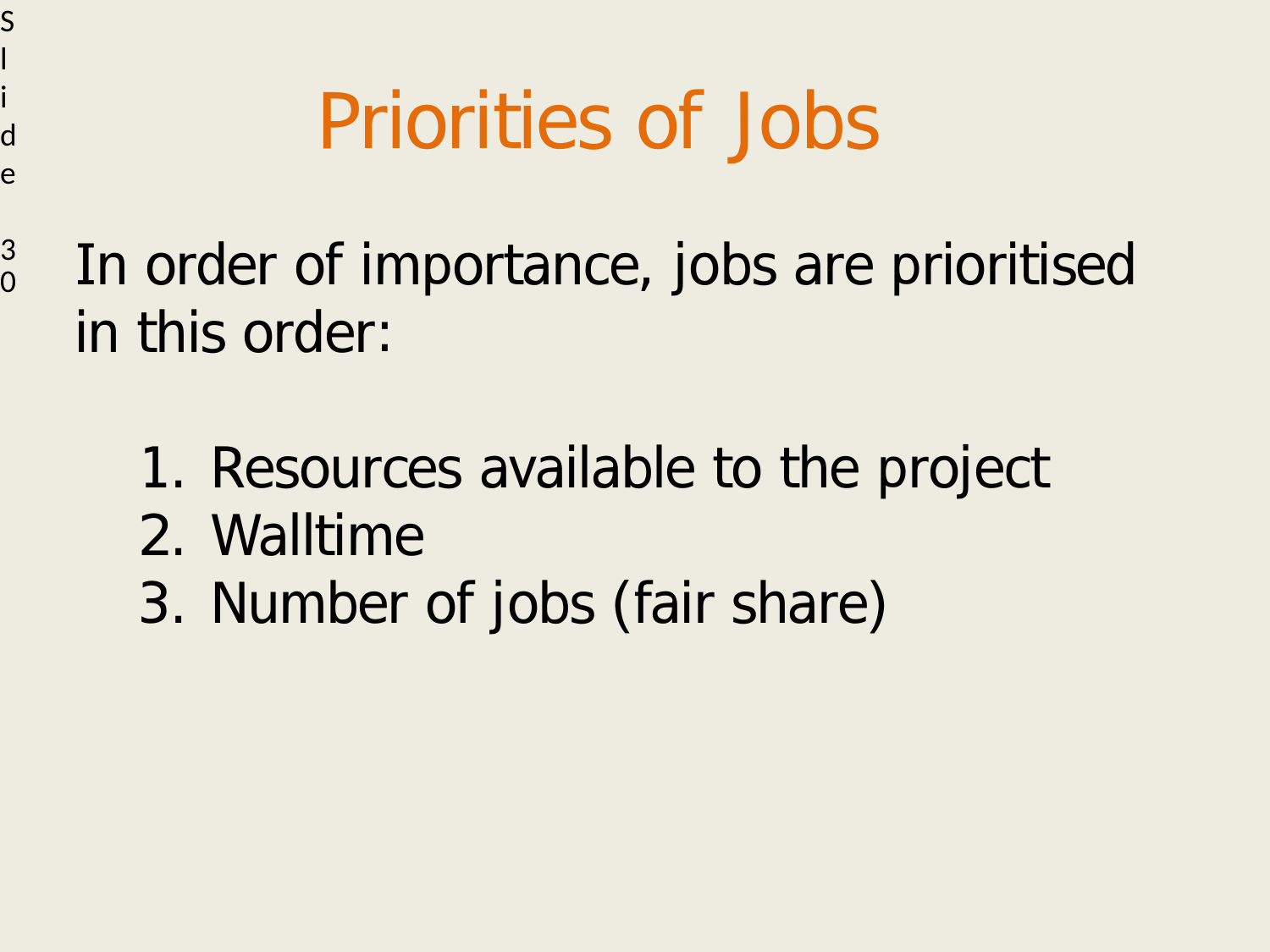

Slide 30
Priorities of Jobs
In order of importance, jobs are prioritised in this order:

Resources available to the project
Walltime
Number of jobs (fair share)